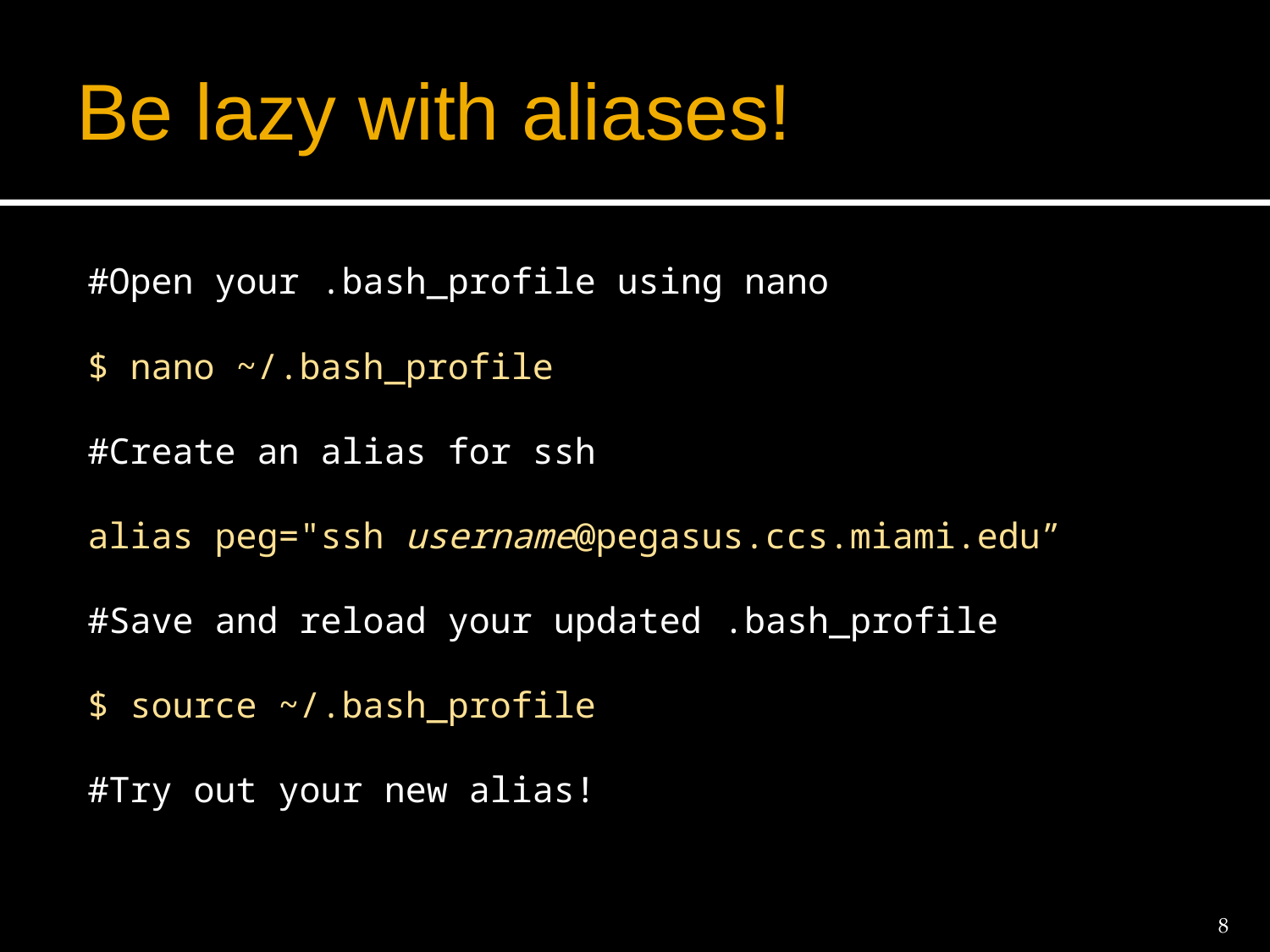

# Be lazy with aliases!
#Open your .bash_profile using nano

$ nano ~/.bash_profile

#Create an alias for ssh

alias peg="ssh username@pegasus.ccs.miami.edu”

#Save and reload your updated .bash_profile

$ source ~/.bash_profile

#Try out your new alias!

8